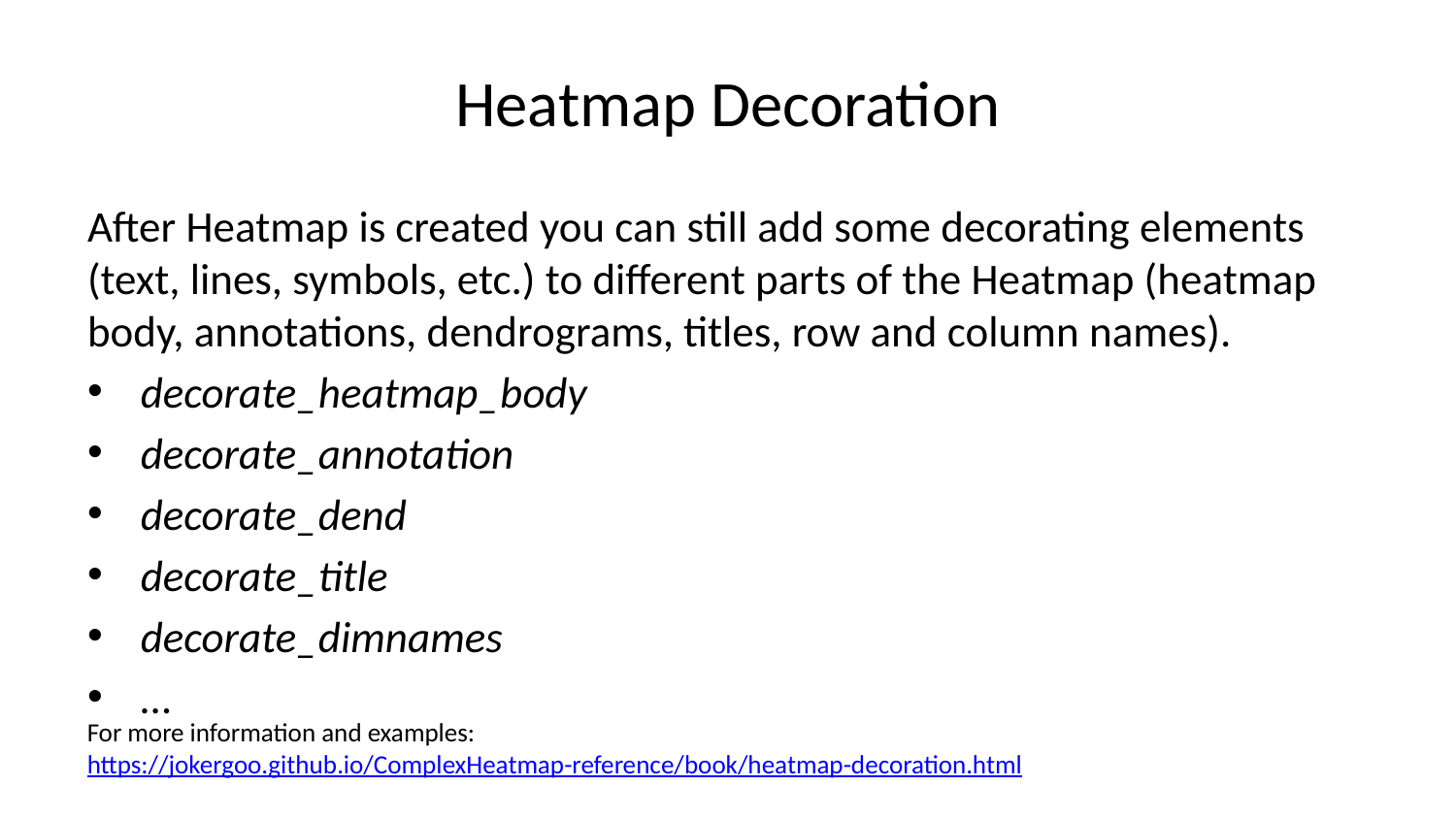

# Heatmap Decoration
After Heatmap is created you can still add some decorating elements (text, lines, symbols, etc.) to different parts of the Heatmap (heatmap body, annotations, dendrograms, titles, row and column names).
decorate_heatmap_body
decorate_annotation
decorate_dend
decorate_title
decorate_dimnames
…
For more information and examples:
https://jokergoo.github.io/ComplexHeatmap-reference/book/heatmap-decoration.html